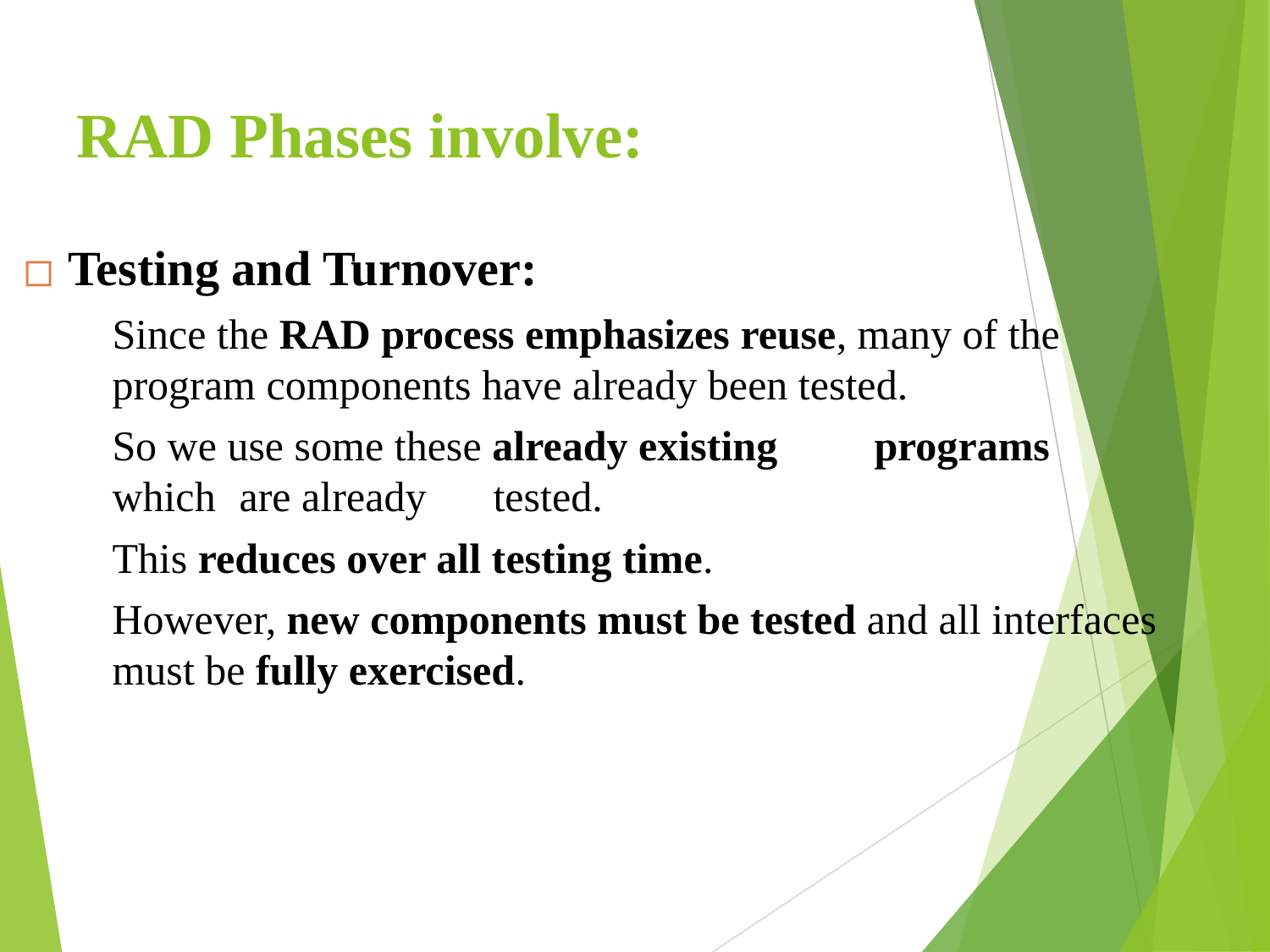

# RAD Phases involve:
Testing and Turnover:
Since the RAD process emphasizes reuse, many of the program components have already been tested.
So we use some these already existing	programs which	are already	tested.
This reduces over all testing time.
However, new components must be tested and all interfaces
must be fully exercised.